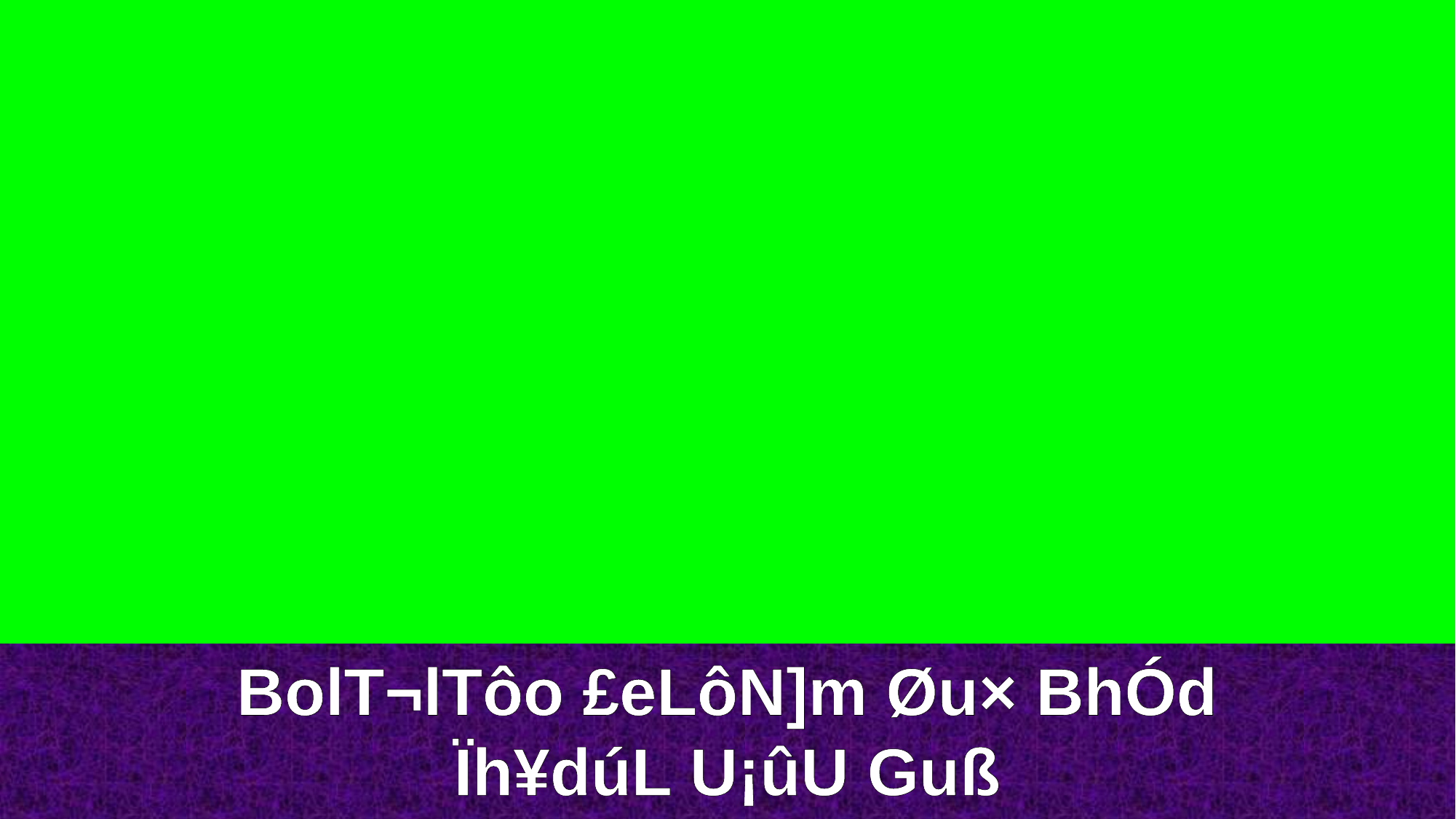

BolT¬lTôo £eLôN]m Øu× BhÓd Ïh¥dúL U¡ûU Guß